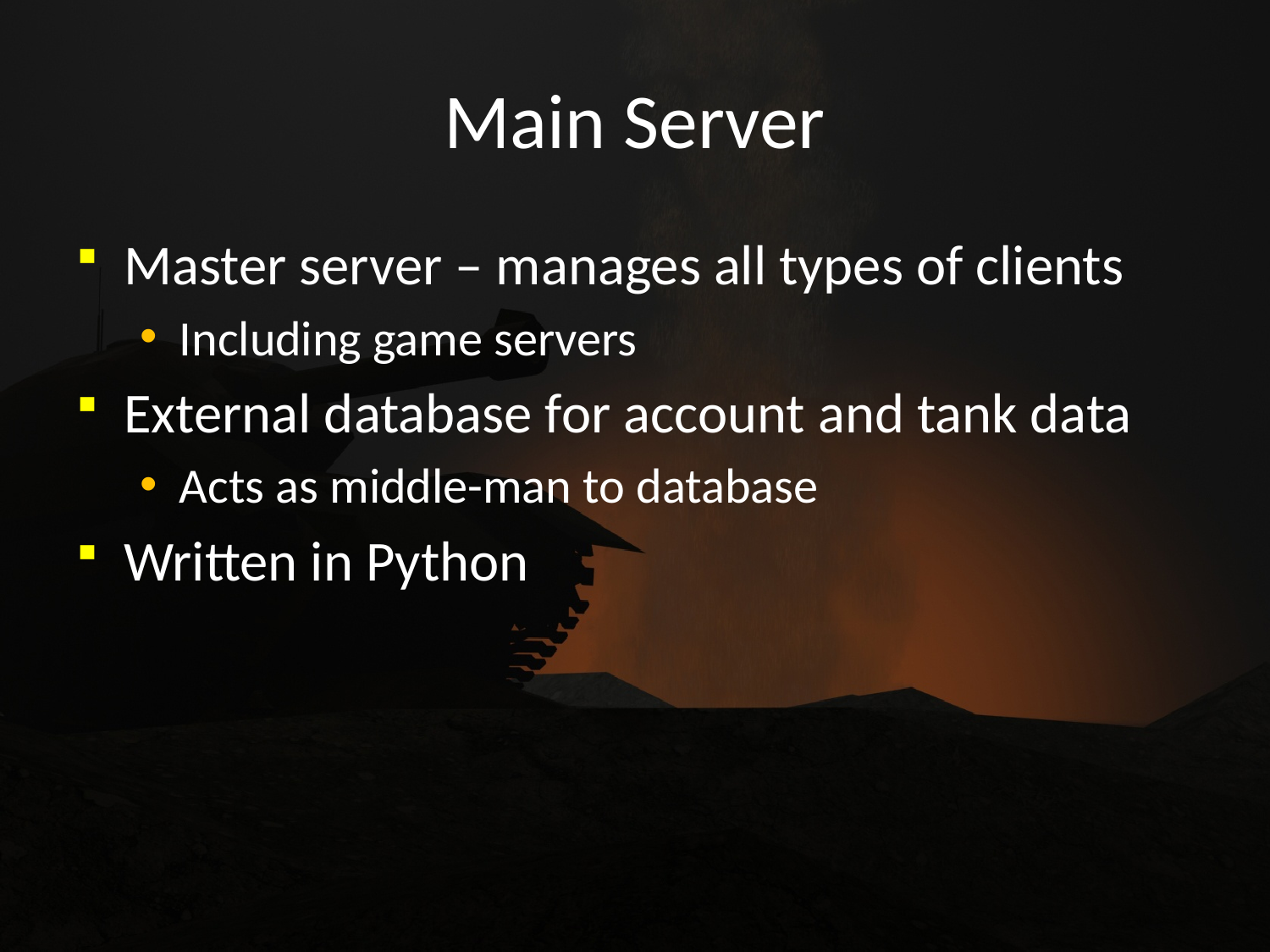

# Main Server
Master server – manages all types of clients
Including game servers
External database for account and tank data
Acts as middle-man to database
Written in Python